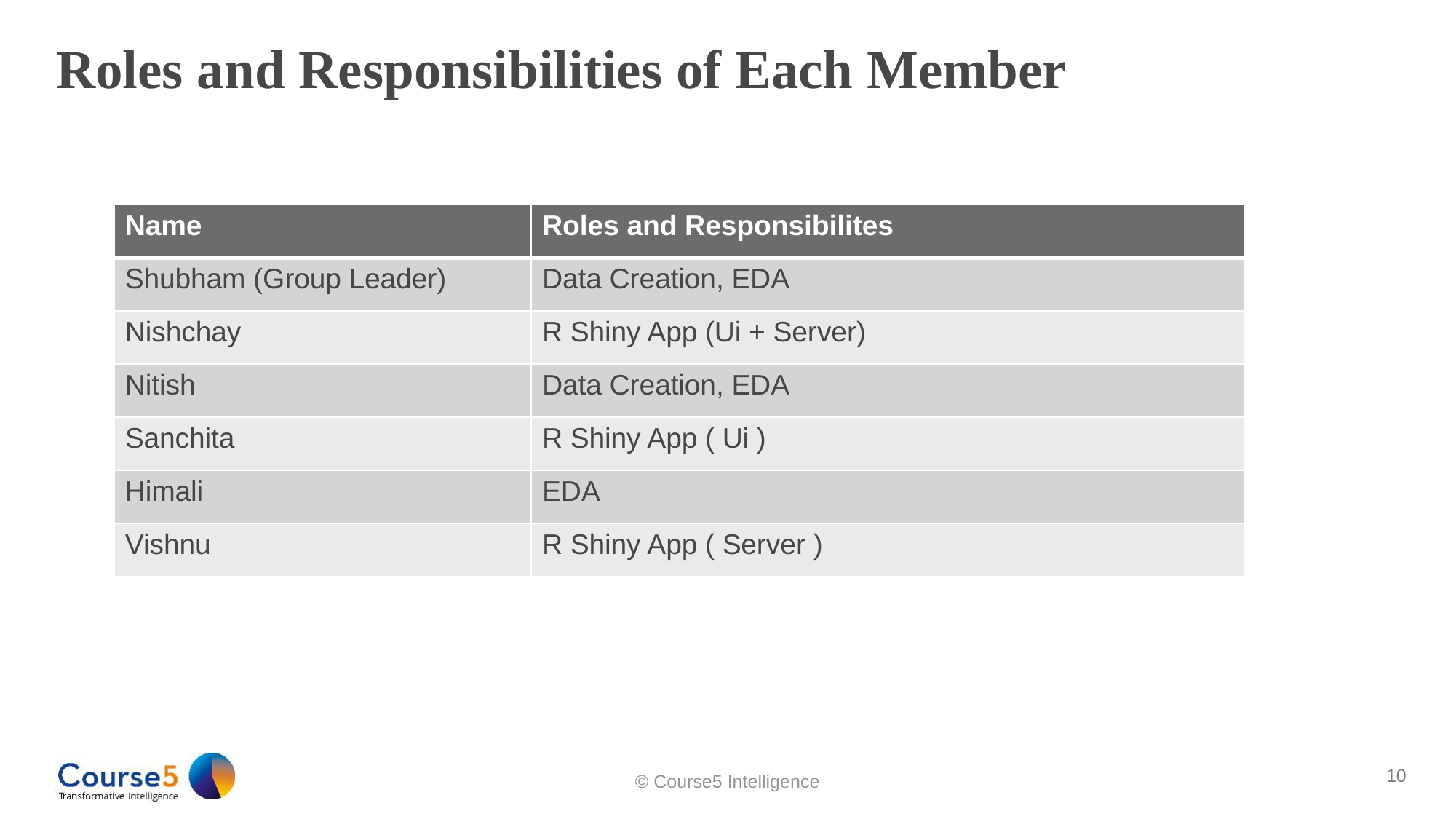

# Roles and Responsibilities of Each Member
| Name | Roles and Responsibilites |
| --- | --- |
| Shubham (Group Leader) | Data Creation, EDA |
| Nishchay | R Shiny App (Ui + Server) |
| Nitish | Data Creation, EDA |
| Sanchita | R Shiny App ( Ui ) |
| Himali | EDA |
| Vishnu | R Shiny App ( Server ) |
10
© Course5 Intelligence